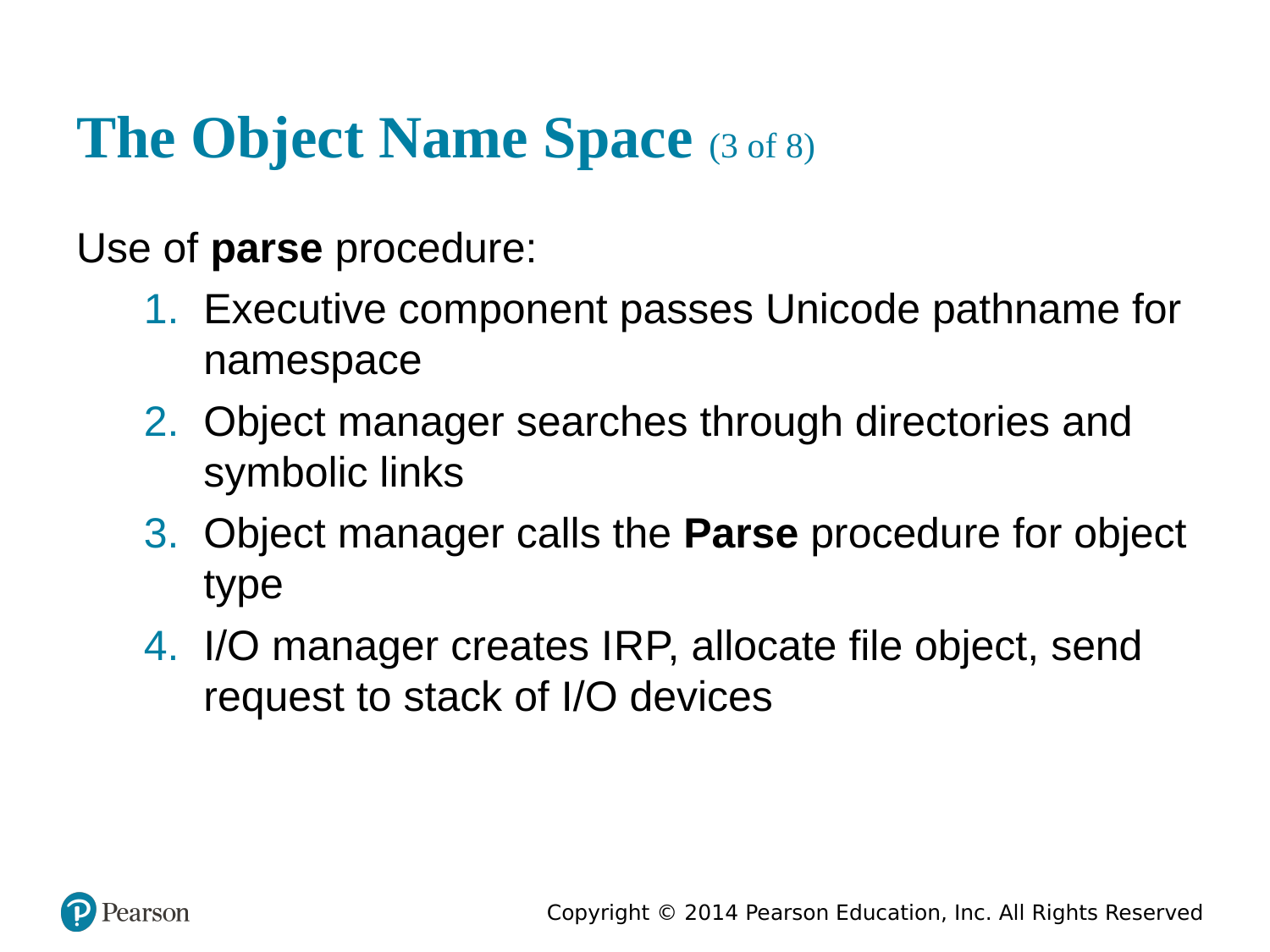

# The Object Name Space (3 of 8)
Use of parse procedure:
Executive component passes Unicode pathname for namespace
Object manager searches through directories and symbolic links
Object manager calls the Parse procedure for object type
I/O manager creates I R P, allocate file object, send request to stack of I/O devices